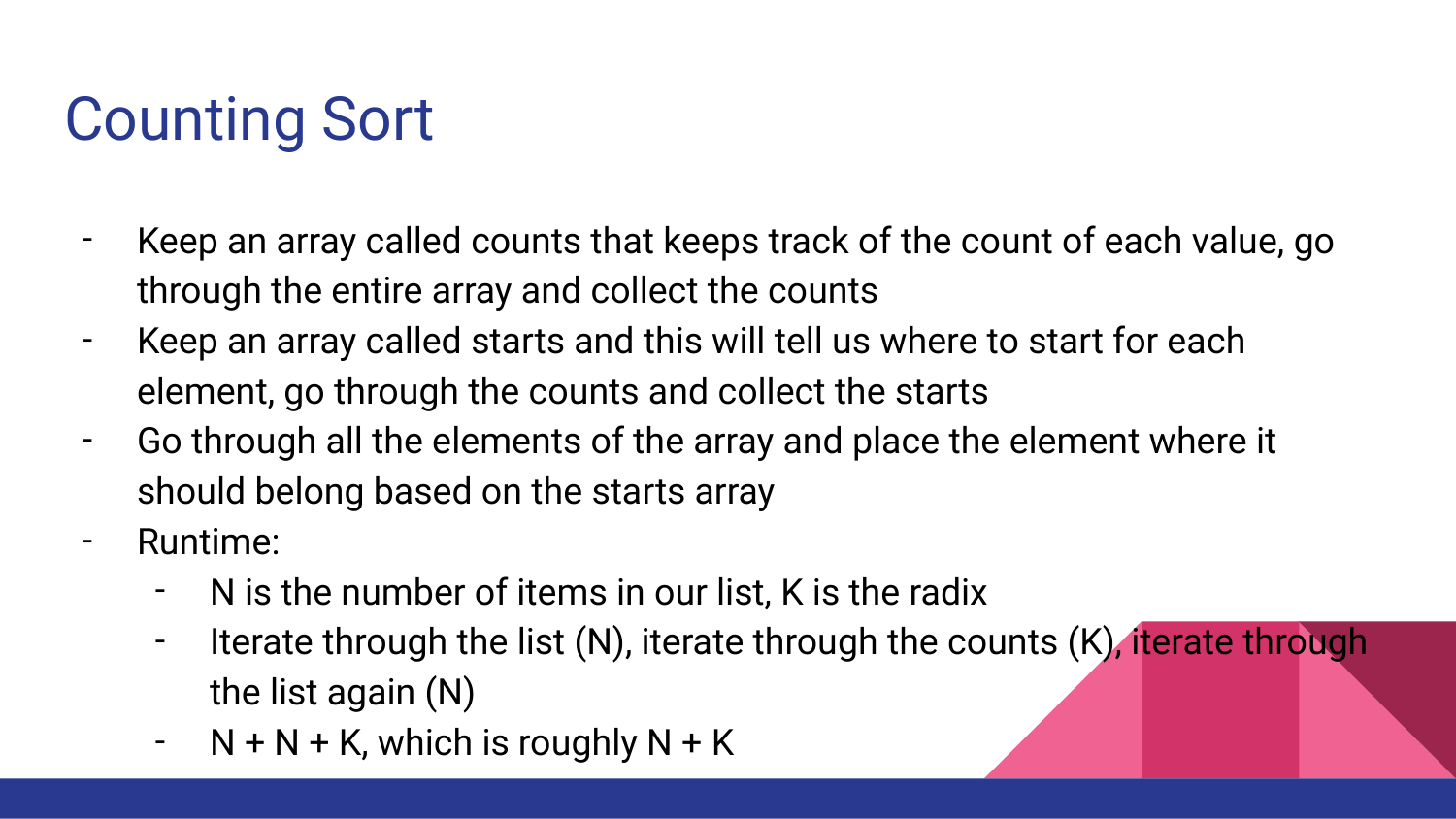

# Counting Sort
Keep an array called counts that keeps track of the count of each value, go through the entire array and collect the counts
Keep an array called starts and this will tell us where to start for each element, go through the counts and collect the starts
Go through all the elements of the array and place the element where it should belong based on the starts array
Runtime:
N is the number of items in our list, K is the radix
Iterate through the list (N), iterate through the counts (K), iterate through the list again (N)
N + N + K, which is roughly N + K